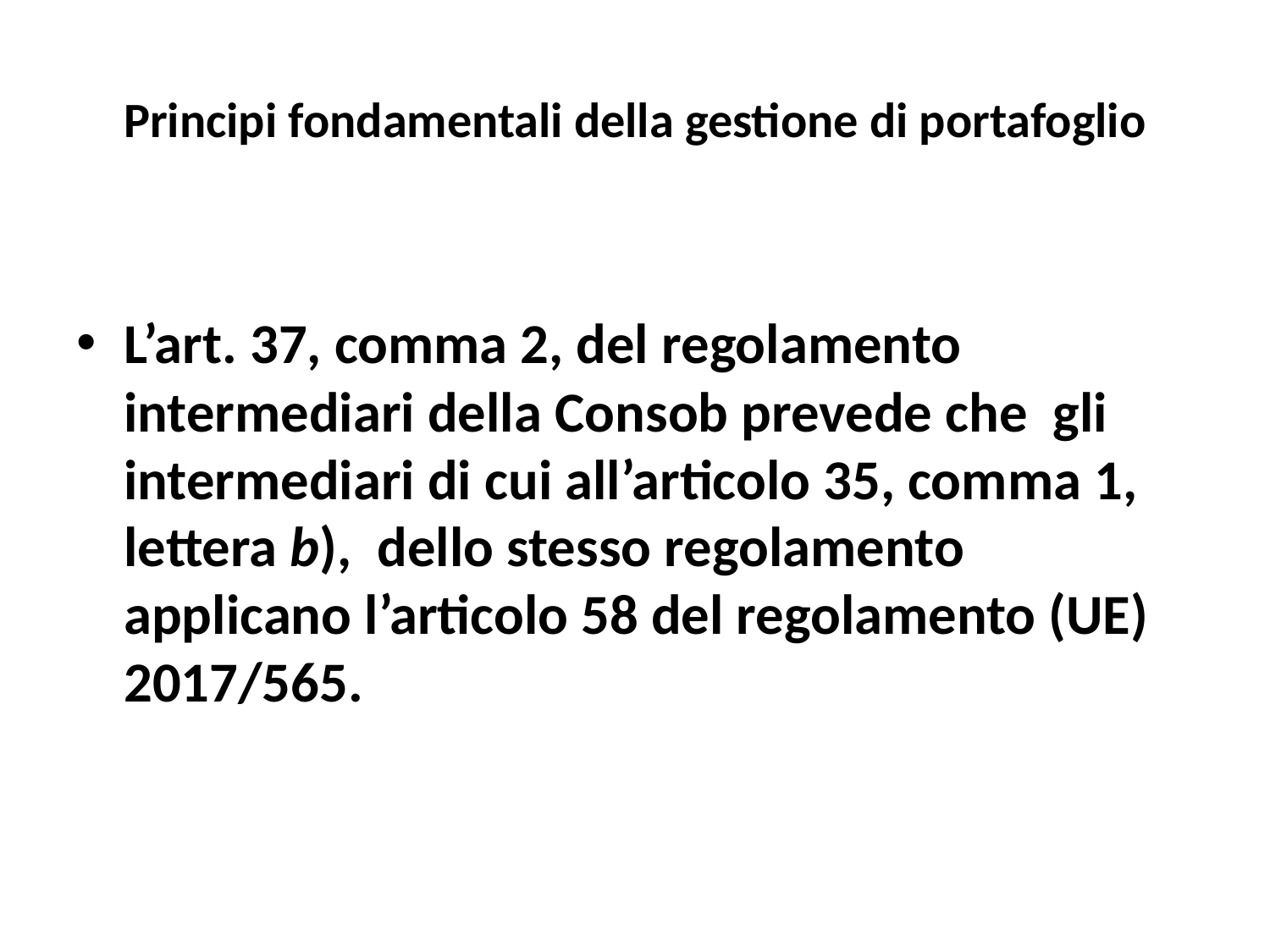

# Principi fondamentali della gestione di portafoglio

L’art. 37, comma 2, del regolamento intermediari della Consob prevede che  gli intermediari di cui all’articolo 35, comma 1, lettera b),  dello stesso regolamento applicano l’articolo 58 del regolamento (UE) 2017/565.